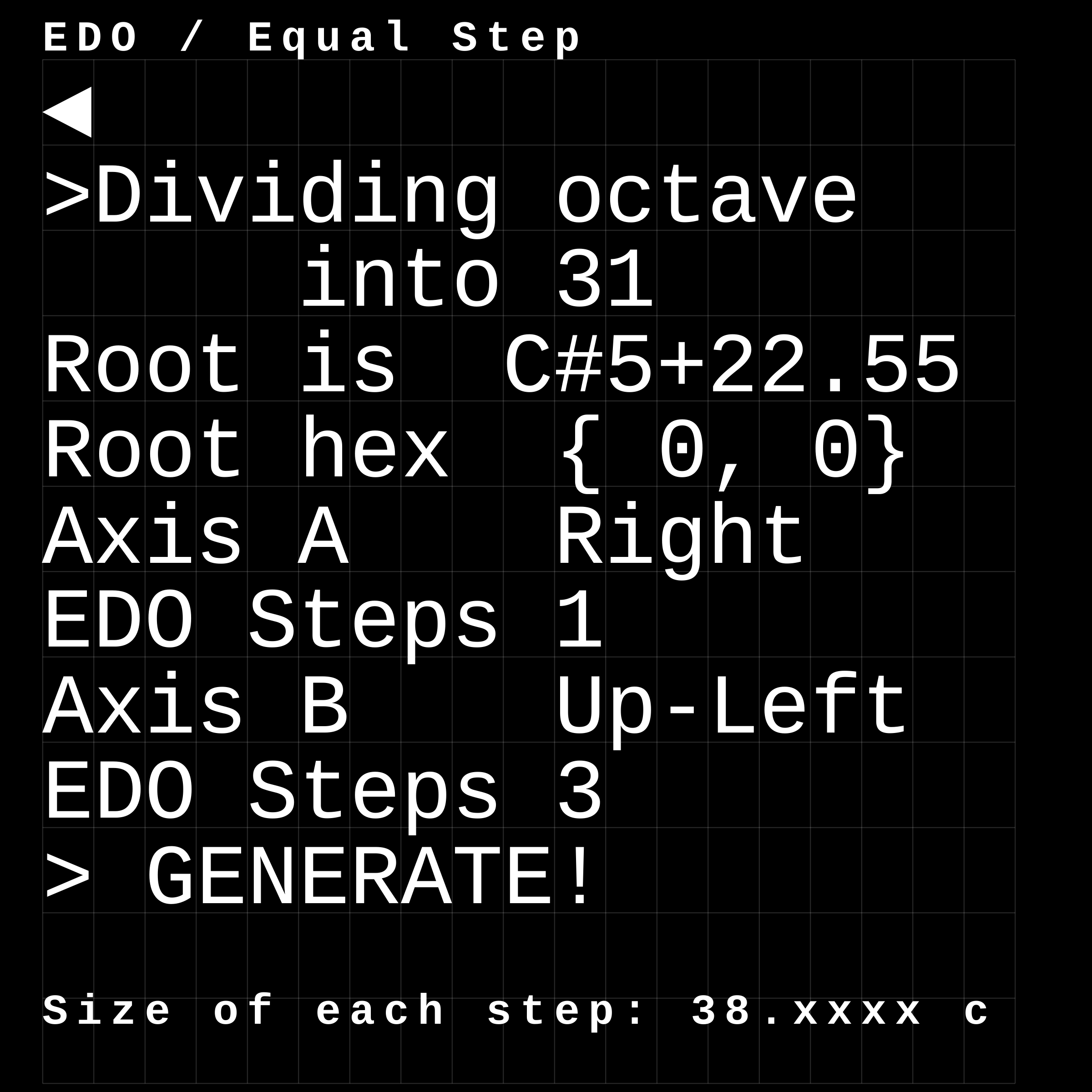

EDO / Equal Step
◄
>Dividing octave
     into 31
Root is  C#5+22.55
Root hex  { 0, 0}
Axis A    Right
EDO Steps 1

Axis B    Up-Left
EDO Steps 3
> GENERATE!
Size of each step: 38.xxxx c